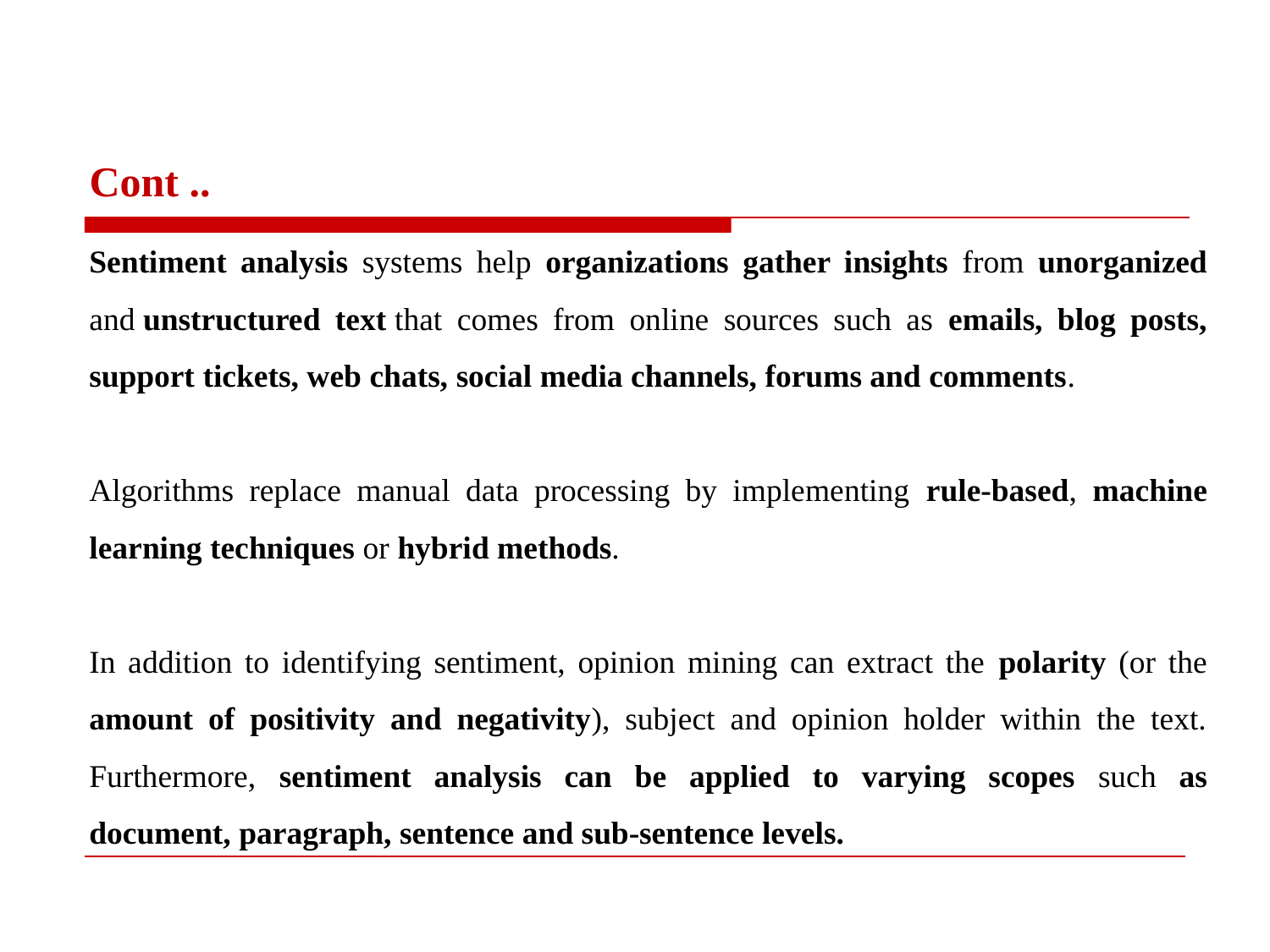

Cont ..
Sentiment analysis systems help organizations gather insights from unorganized and unstructured text that comes from online sources such as emails, blog posts, support tickets, web chats, social media channels, forums and comments.

Algorithms replace manual data processing by implementing rule-based, machine learning techniques or hybrid methods.

In addition to identifying sentiment, opinion mining can extract the polarity (or the amount of positivity and negativity), subject and opinion holder within the text. Furthermore, sentiment analysis can be applied to varying scopes such as document, paragraph, sentence and sub-sentence levels.